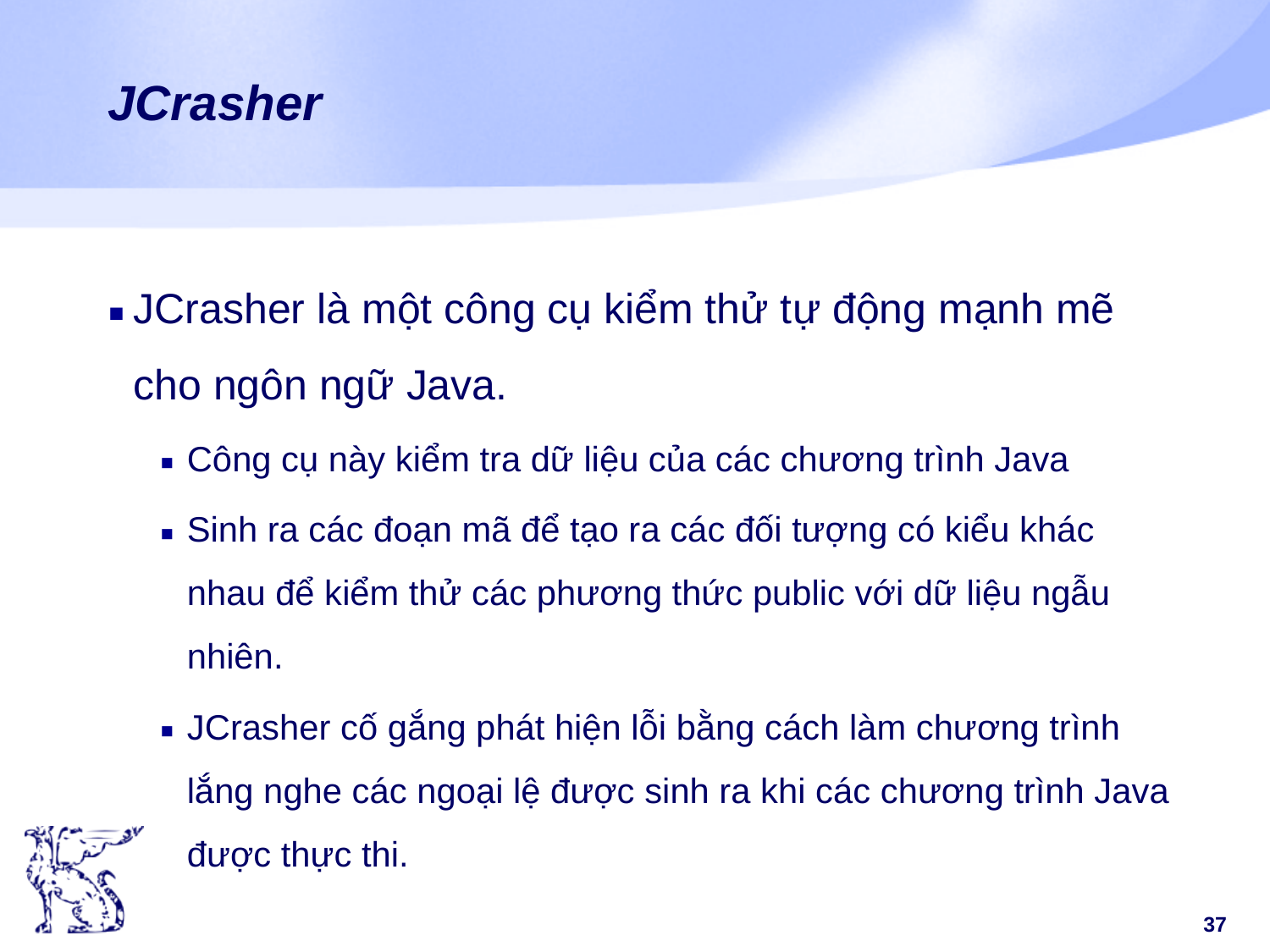

# JCrasher
JCrasher là một công cụ kiểm thử tự động mạnh mẽ cho ngôn ngữ Java.
Công cụ này kiểm tra dữ liệu của các chương trình Java
Sinh ra các đoạn mã để tạo ra các đối tượng có kiểu khác nhau để kiểm thử các phương thức public với dữ liệu ngẫu nhiên.
JCrasher cố gắng phát hiện lỗi bằng cách làm chương trình lắng nghe các ngoại lệ được sinh ra khi các chương trình Java được thực thi.

37